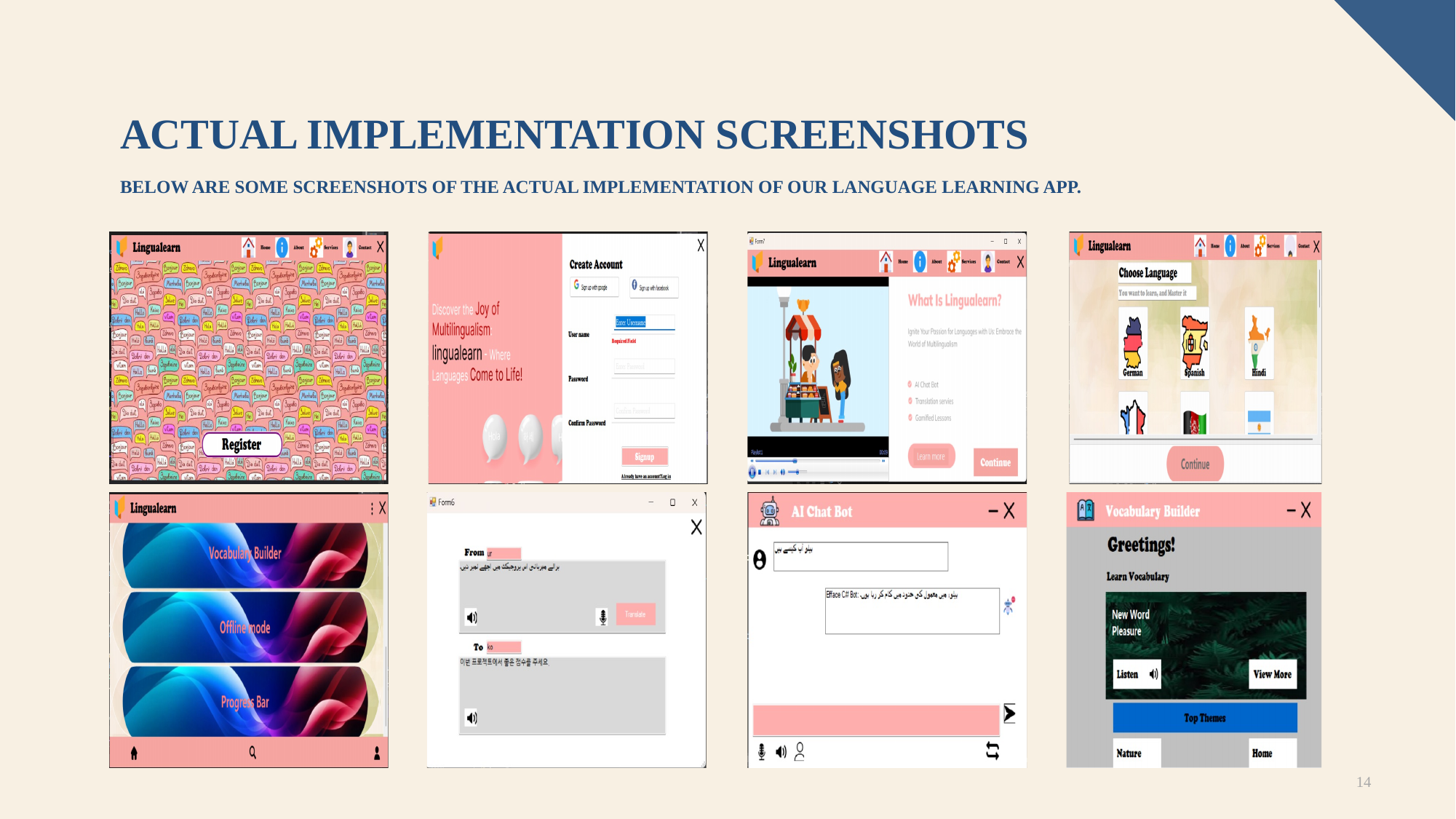

# Actual Implementation Screenshots Below are some screenshots of the actual implementation of our language learning app.

14